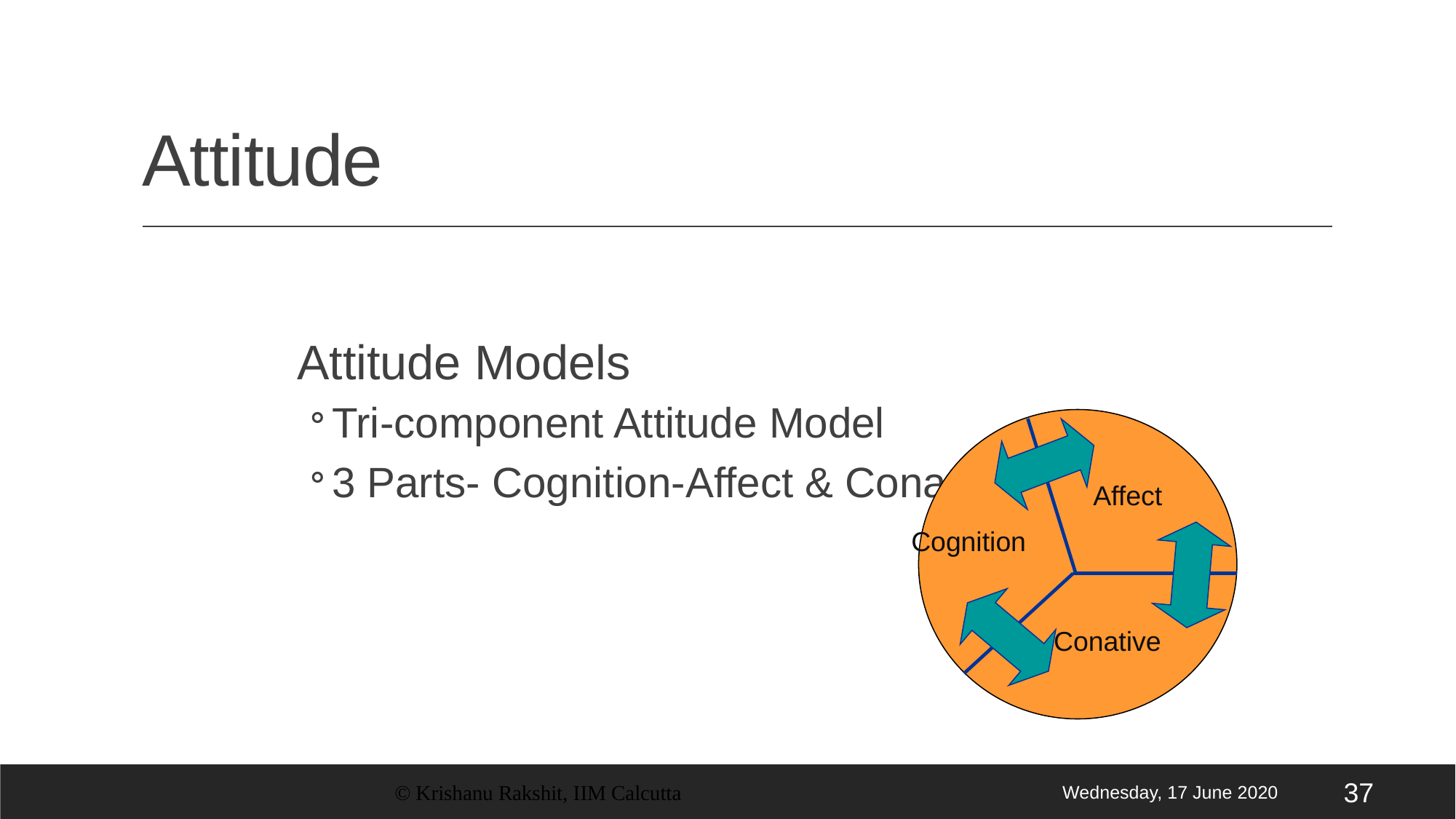

# Attitude
Attitude Models
Tri-component Attitude Model
3 Parts- Cognition-Affect & Conation

Affect
Cognition

Conative
© Krishanu Rakshit, IIM Calcutta
Wednesday, 17 June 2020
37